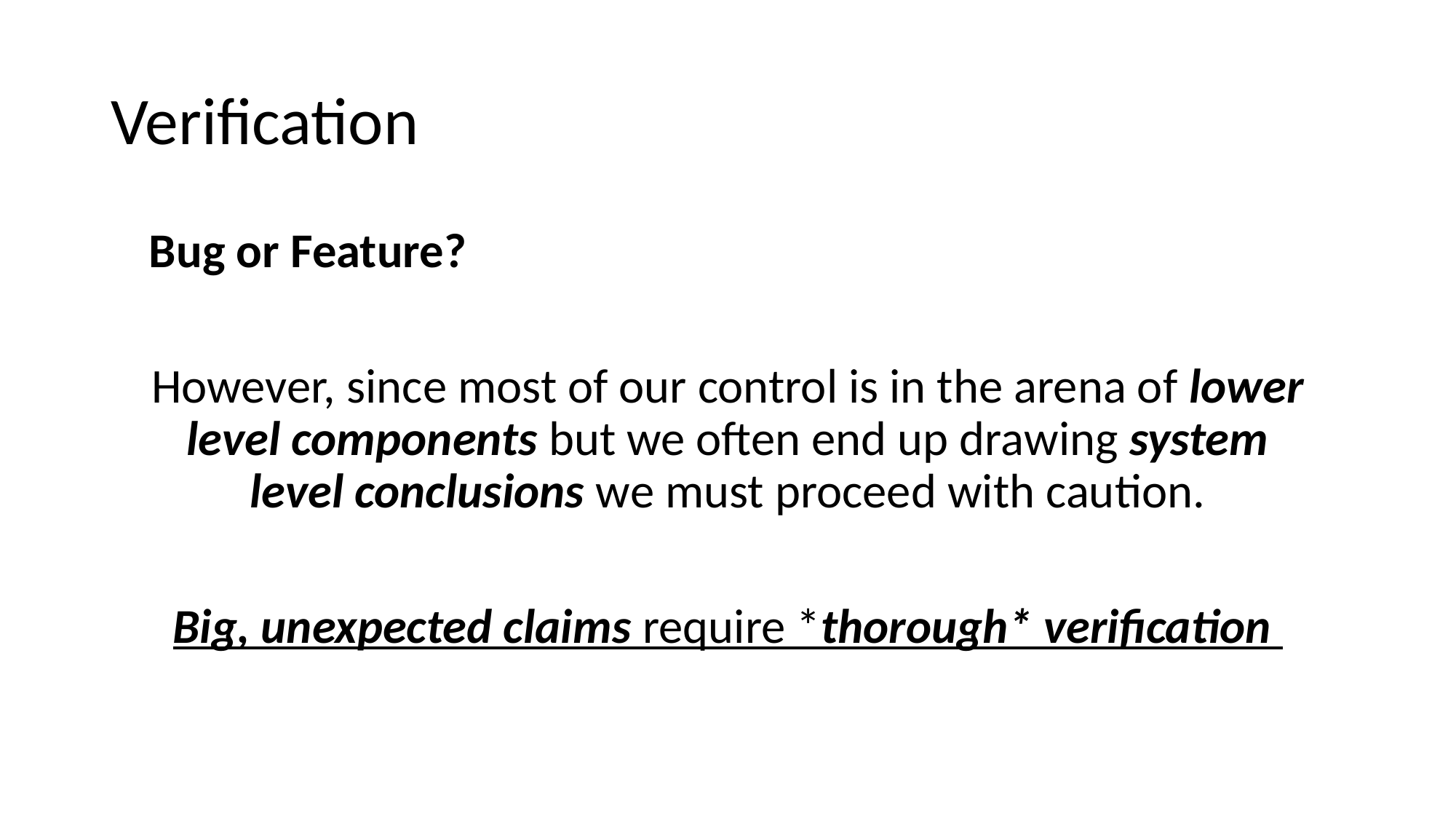

# Verification
Bug or Feature?

However, since most of our control is in the arena of lower level components but we often end up drawing system level conclusions we must proceed with caution.

Big, unexpected claims require *thorough* verification